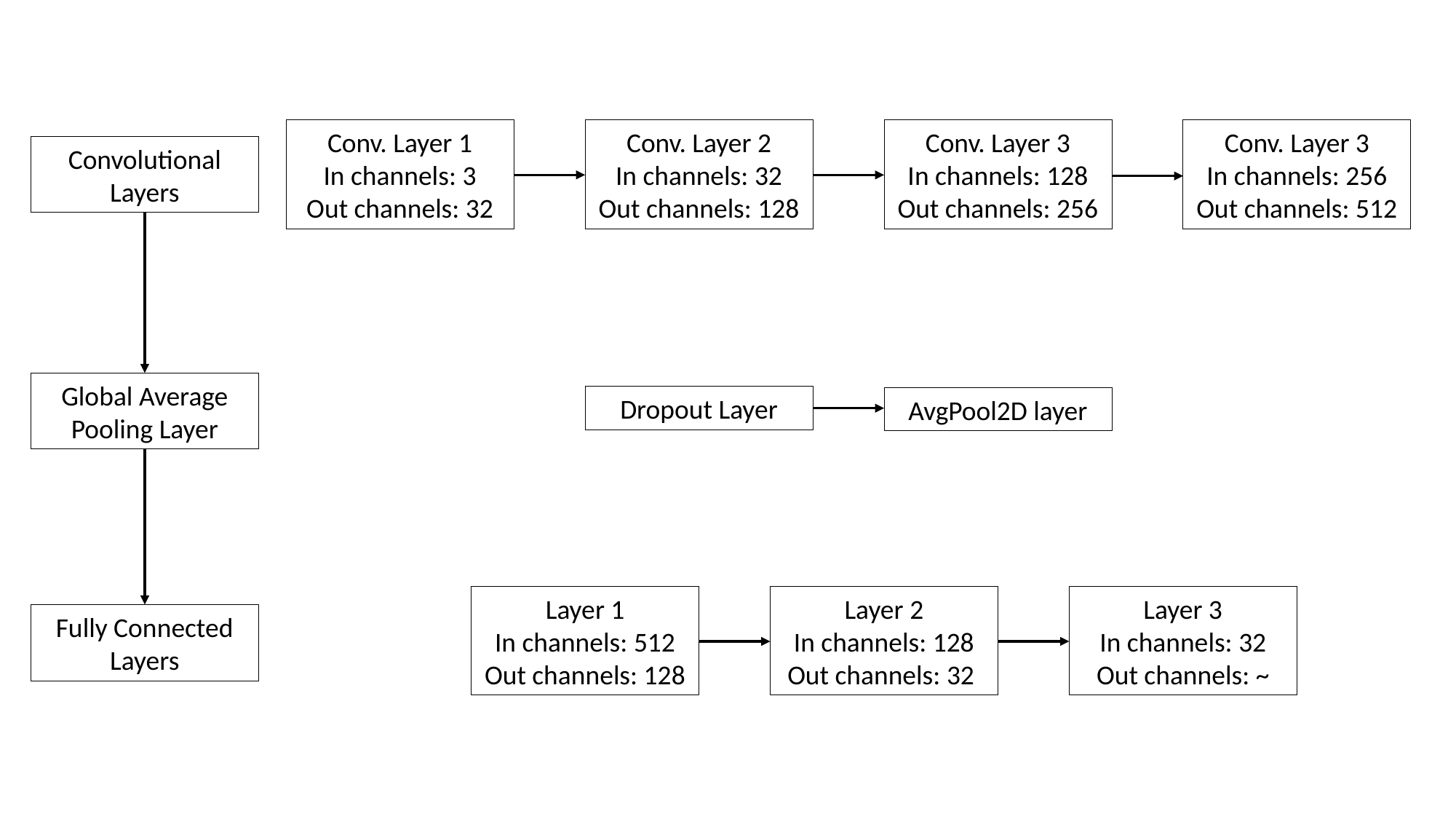

Conv. Layer 3
In channels: 128
Out channels: 256
Conv. Layer 3
In channels: 256
Out channels: 512
Conv. Layer 1
In channels: 3
Out channels: 32
Conv. Layer 2
In channels: 32
Out channels: 128
Convolutional Layers
Global Average Pooling Layer
Dropout Layer
AvgPool2D layer
Layer 3
In channels: 32
Out channels: ~
Layer 1
In channels: 512
Out channels: 128
Layer 2
In channels: 128
Out channels: 32
Fully Connected Layers